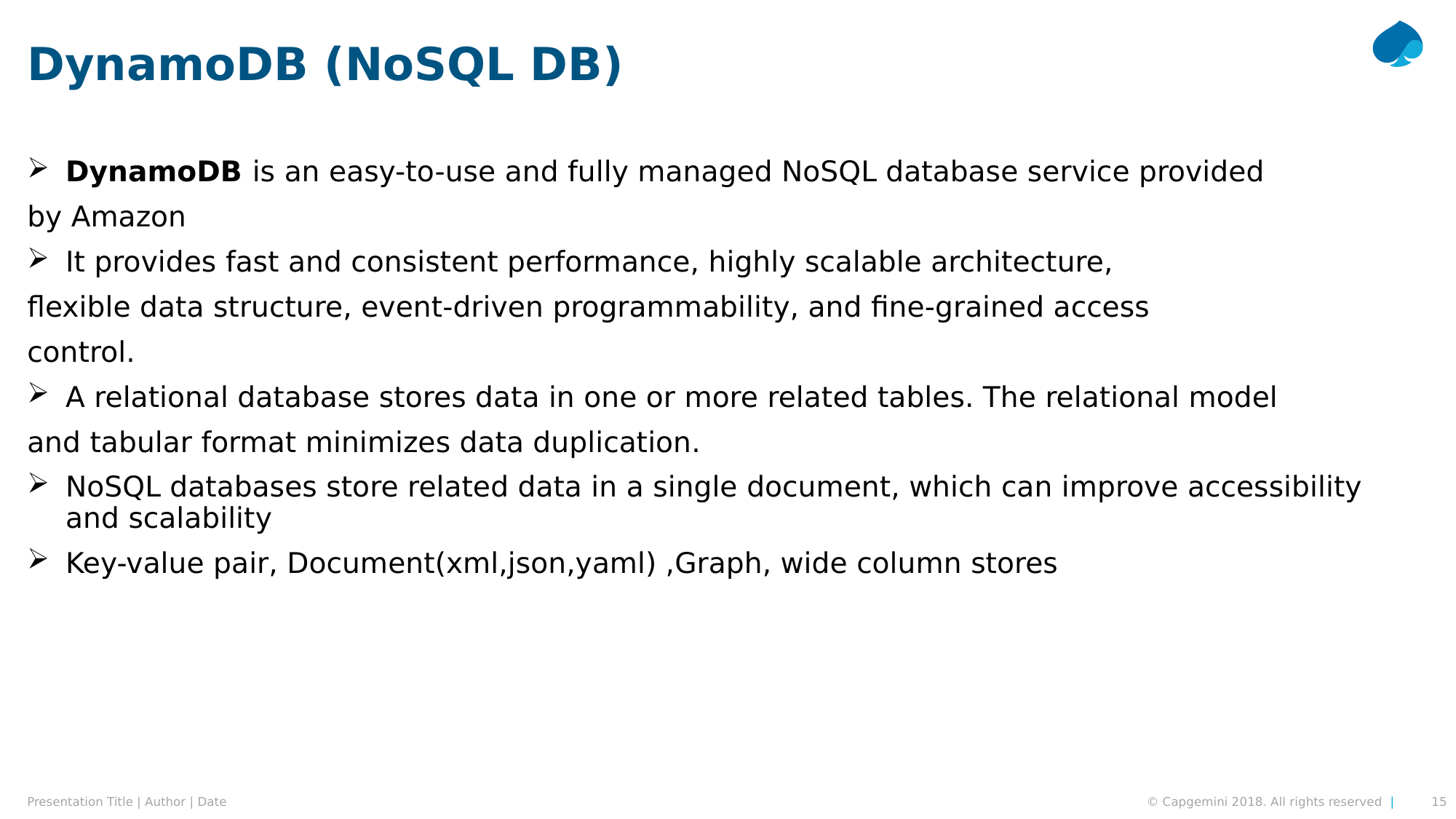

# DynamoDB (NoSQL DB)
DynamoDB is an easy-to-use and fully managed NoSQL database service provided
by Amazon
It provides fast and consistent performance, highly scalable architecture,
flexible data structure, event-driven programmability, and fine-grained access
control.
A relational database stores data in one or more related tables. The relational model
and tabular format minimizes data duplication.
NoSQL databases store related data in a single document, which can improve accessibility and scalability
Key-value pair, Document(xml,json,yaml) ,Graph, wide column stores